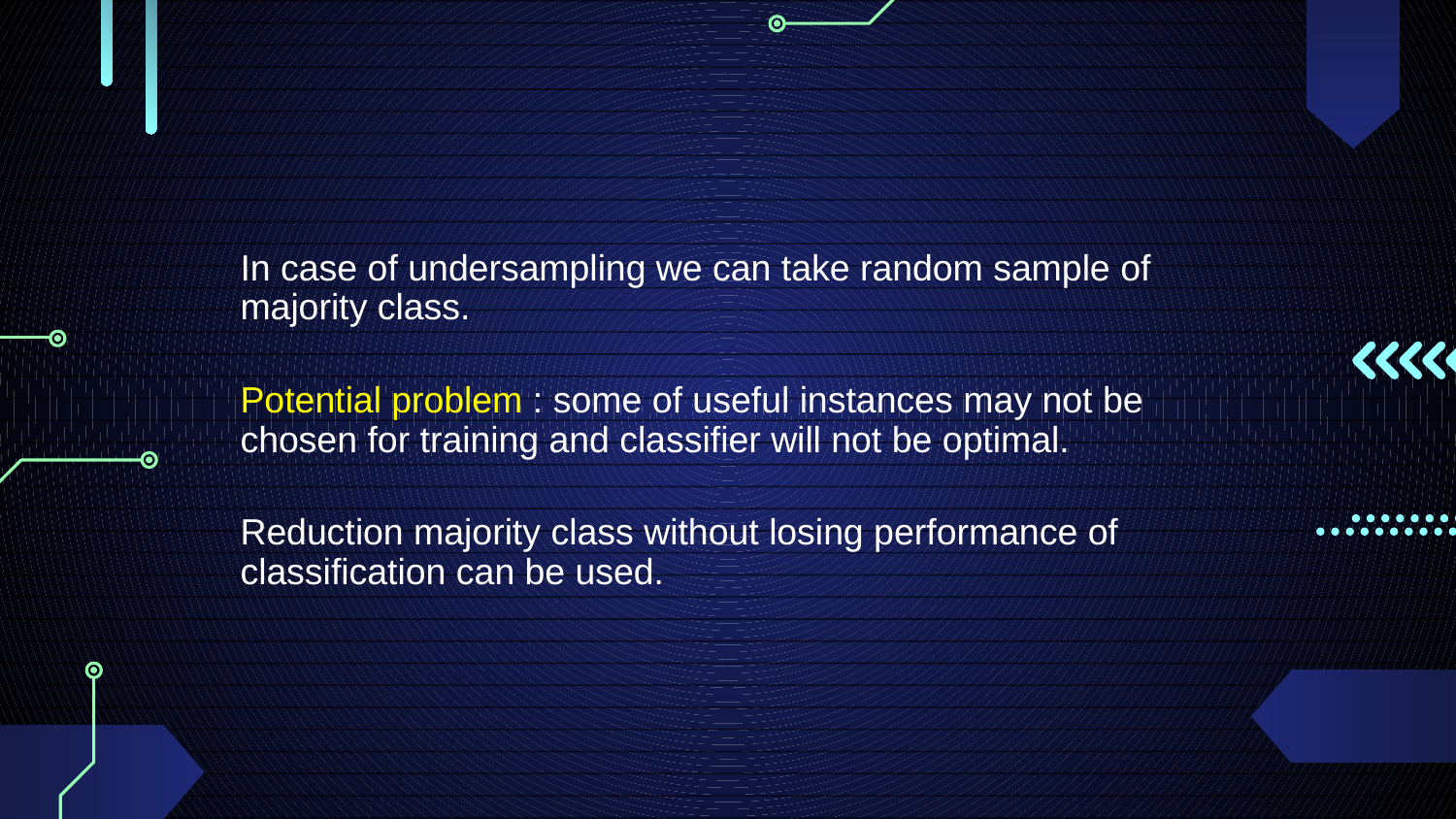

In case of undersampling we can take random sample of majority class.

Potential problem : some of useful instances may not be chosen for training and classifier will not be optimal.

Reduction majority class without losing performance of classification can be used.